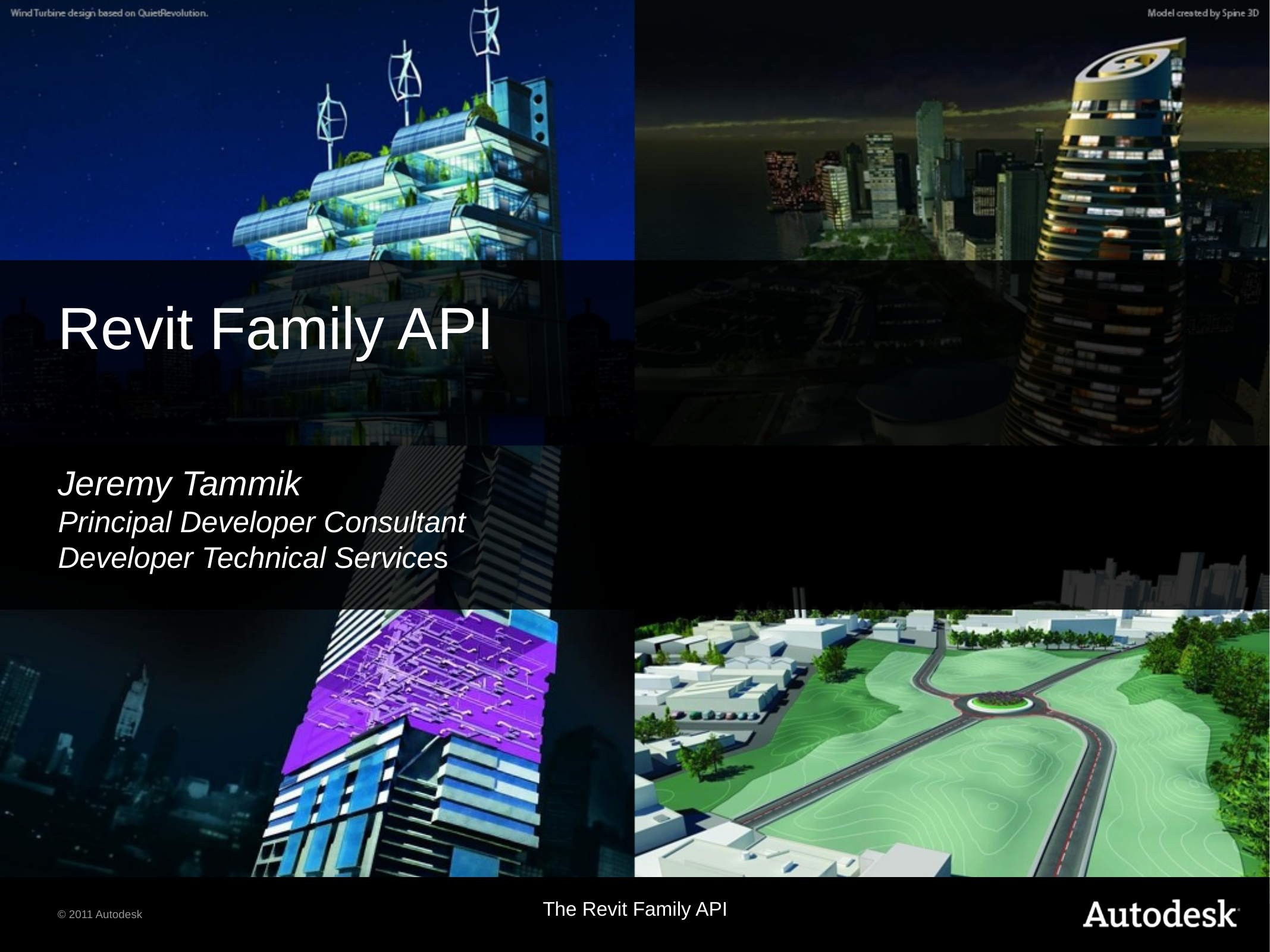

# Revit Family API
Jeremy Tammik
Principal Developer Consultant
Developer Technical Services